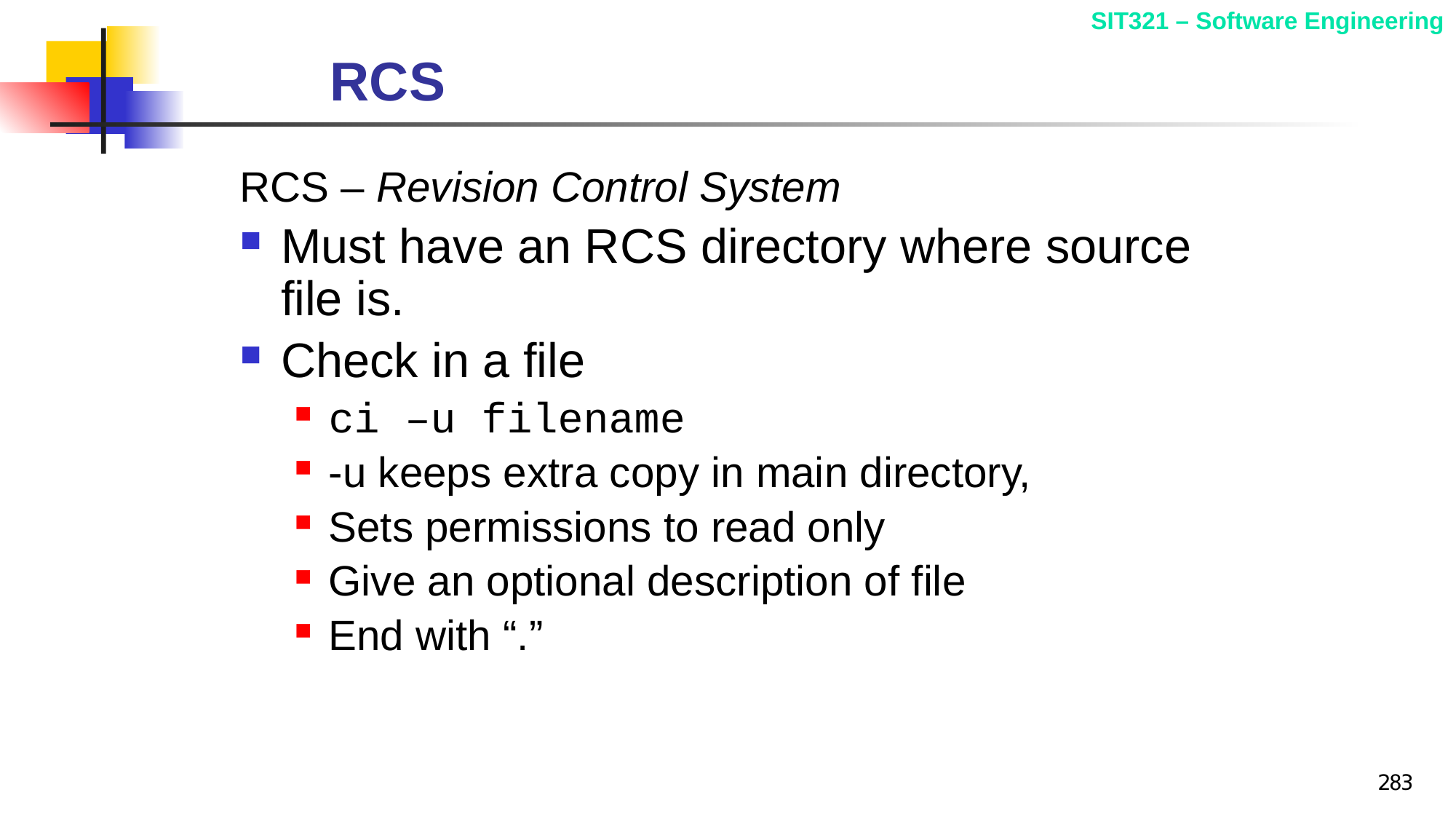

# RCS
RCS – Revision Control System
Must have an RCS directory where source file is.
Check in a file
ci –u filename
-u keeps extra copy in main directory,
Sets permissions to read only
Give an optional description of file
End with “.”
283